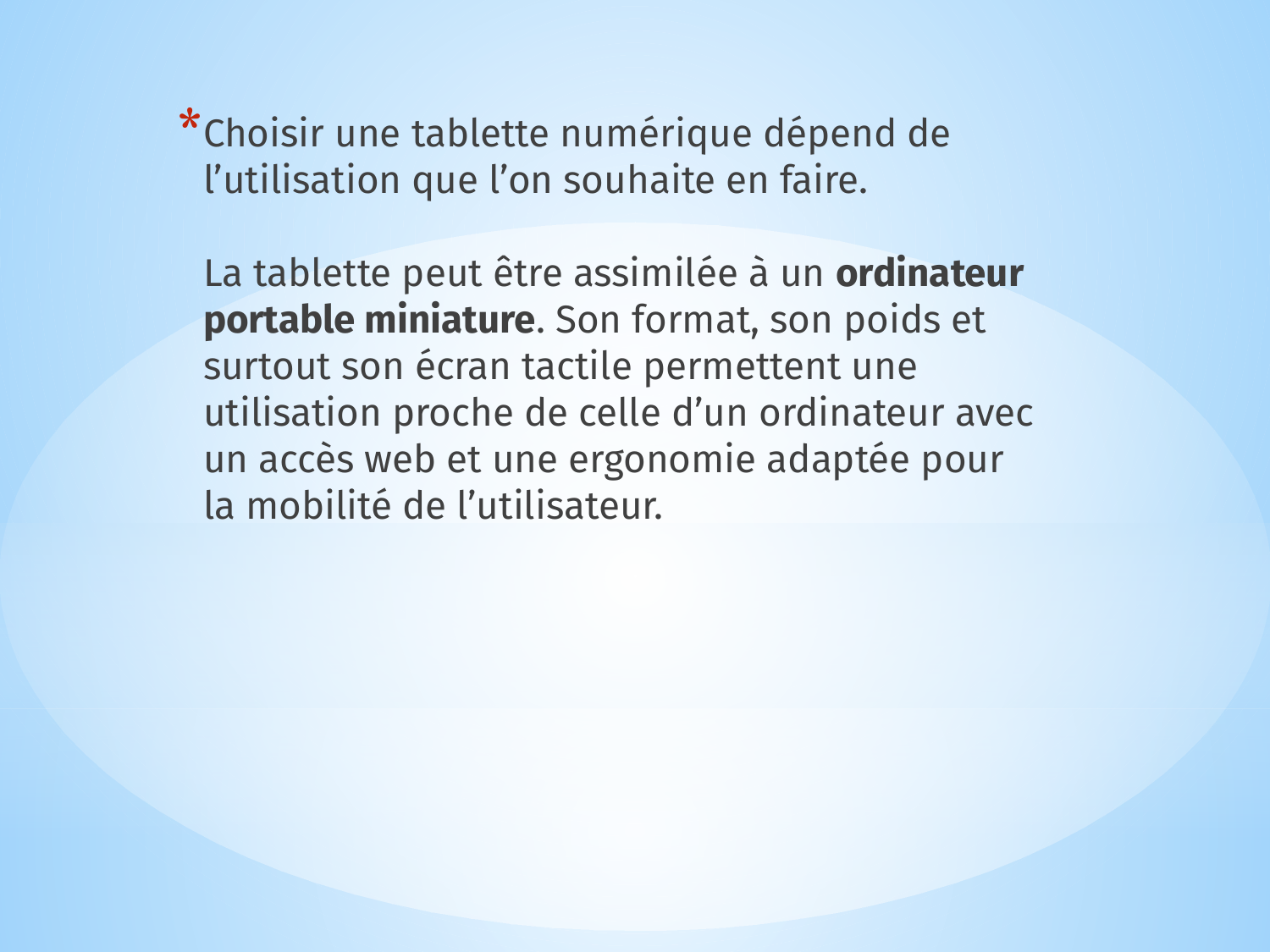

Choisir une tablette numérique dépend de l’utilisation que l’on souhaite en faire.
La tablette peut être assimilée à un ordinateur portable miniature. Son format, son poids et surtout son écran tactile permettent une utilisation proche de celle d’un ordinateur avec un accès web et une ergonomie adaptée pour la mobilité de l’utilisateur.
#